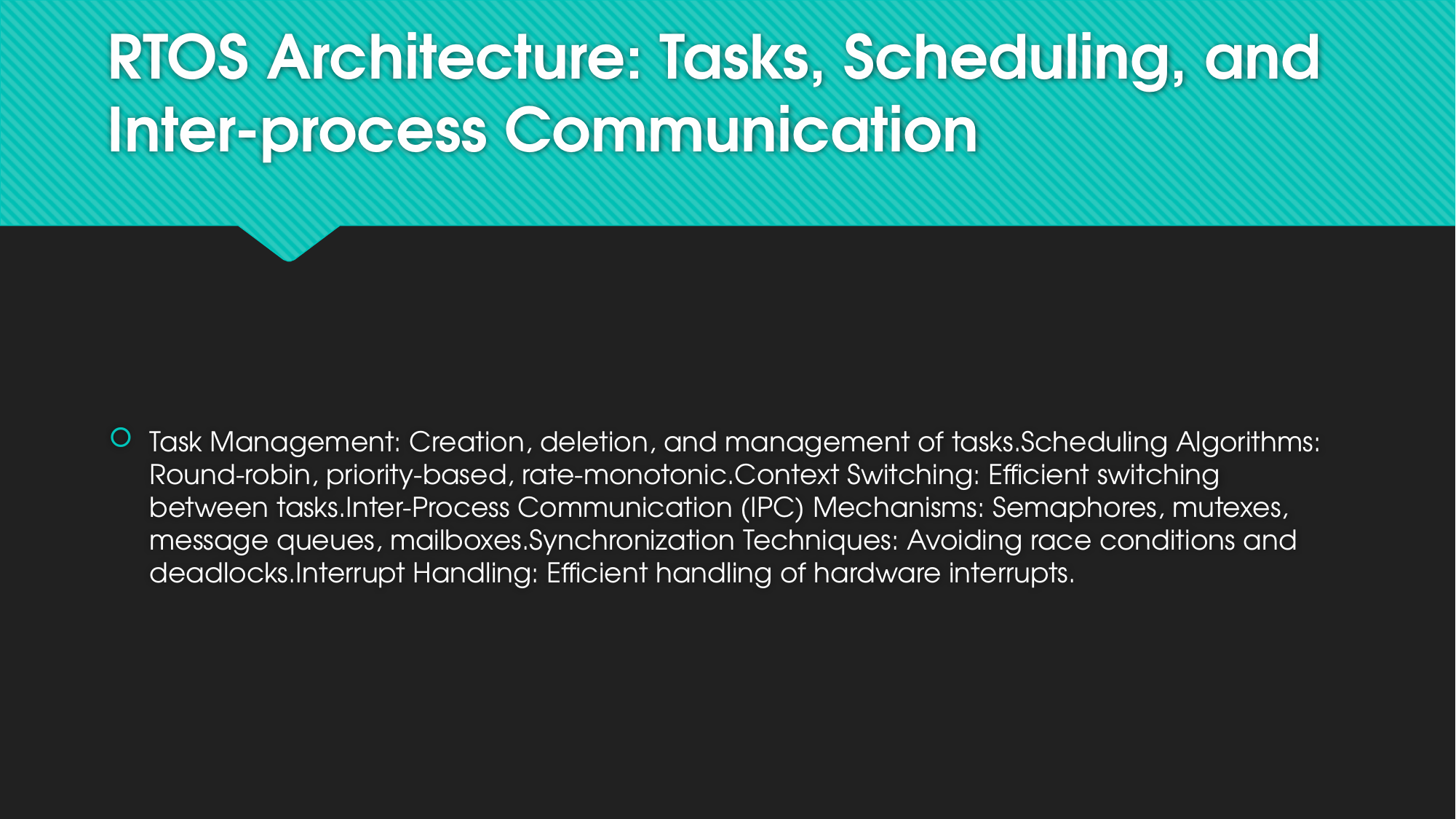

# RTOS Architecture: Tasks, Scheduling, and Inter-process Communication

Task Management: Creation, deletion, and management of tasks.Scheduling Algorithms: Round-robin, priority-based, rate-monotonic.Context Switching: Efficient switching between tasks.Inter-Process Communication (IPC) Mechanisms: Semaphores, mutexes, message queues, mailboxes.Synchronization Techniques: Avoiding race conditions and deadlocks.Interrupt Handling: Efficient handling of hardware interrupts.